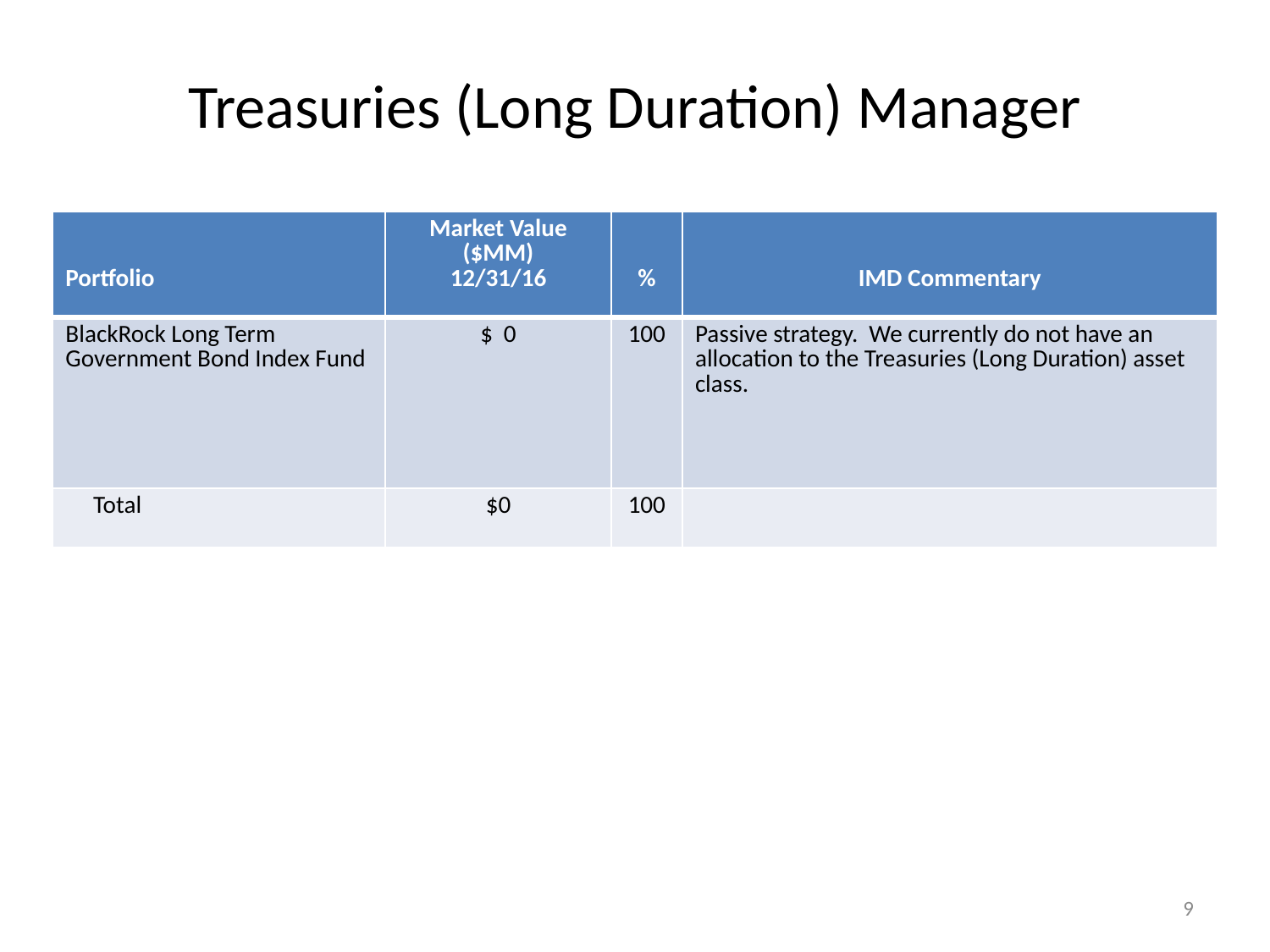

# Treasuries (Long Duration) Manager
| Portfolio | Market Value ($MM) 12/31/16 | % | IMD Commentary |
| --- | --- | --- | --- |
| BlackRock Long Term Government Bond Index Fund | $ 0 | 100 | Passive strategy. We currently do not have an allocation to the Treasuries (Long Duration) asset class. |
| Total | $0 | 100 |  |
9